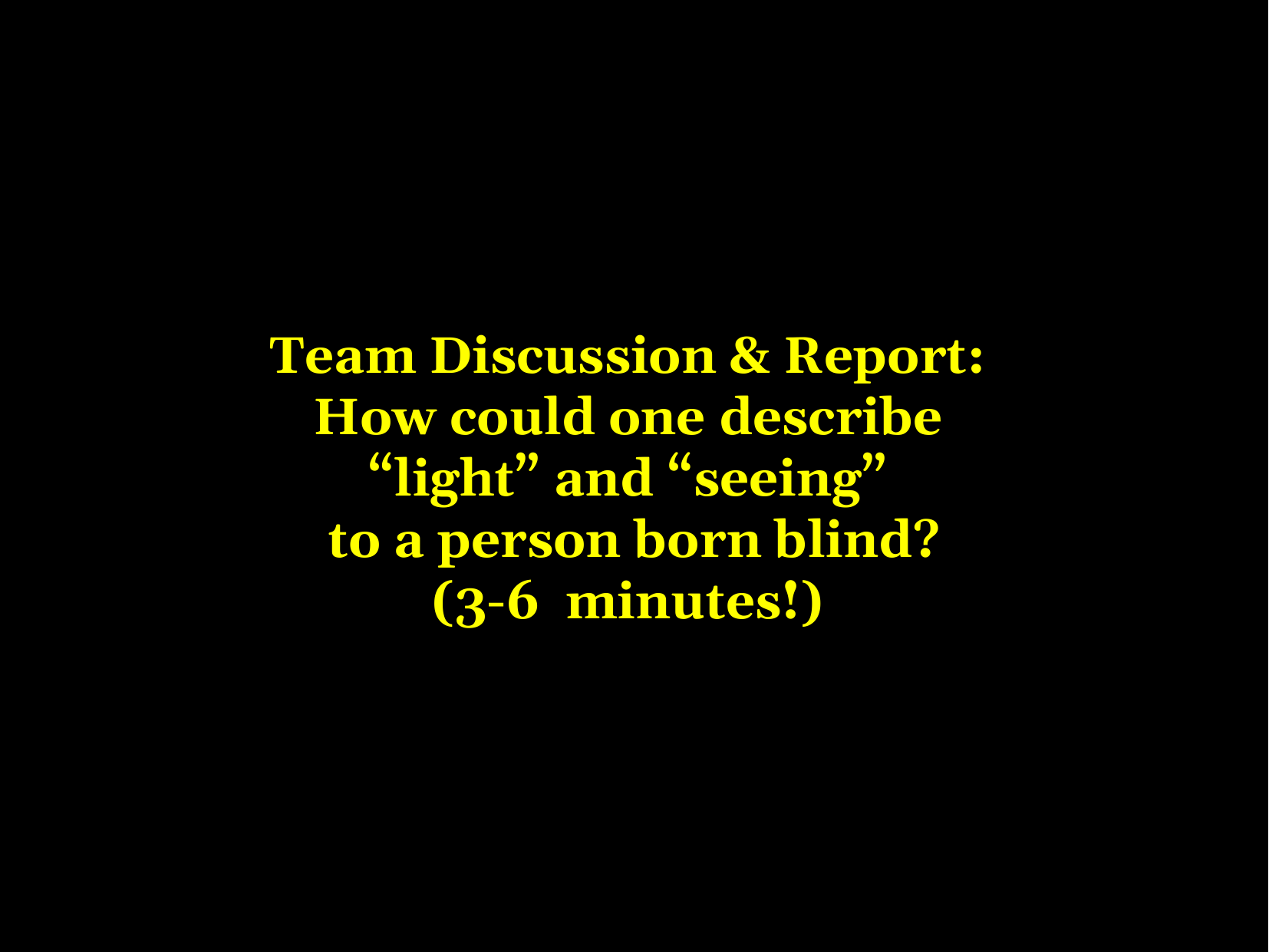

Team Discussion & Report:
How could one describe
“light” and “seeing”
 to a person born blind?
(3-6  minutes!)